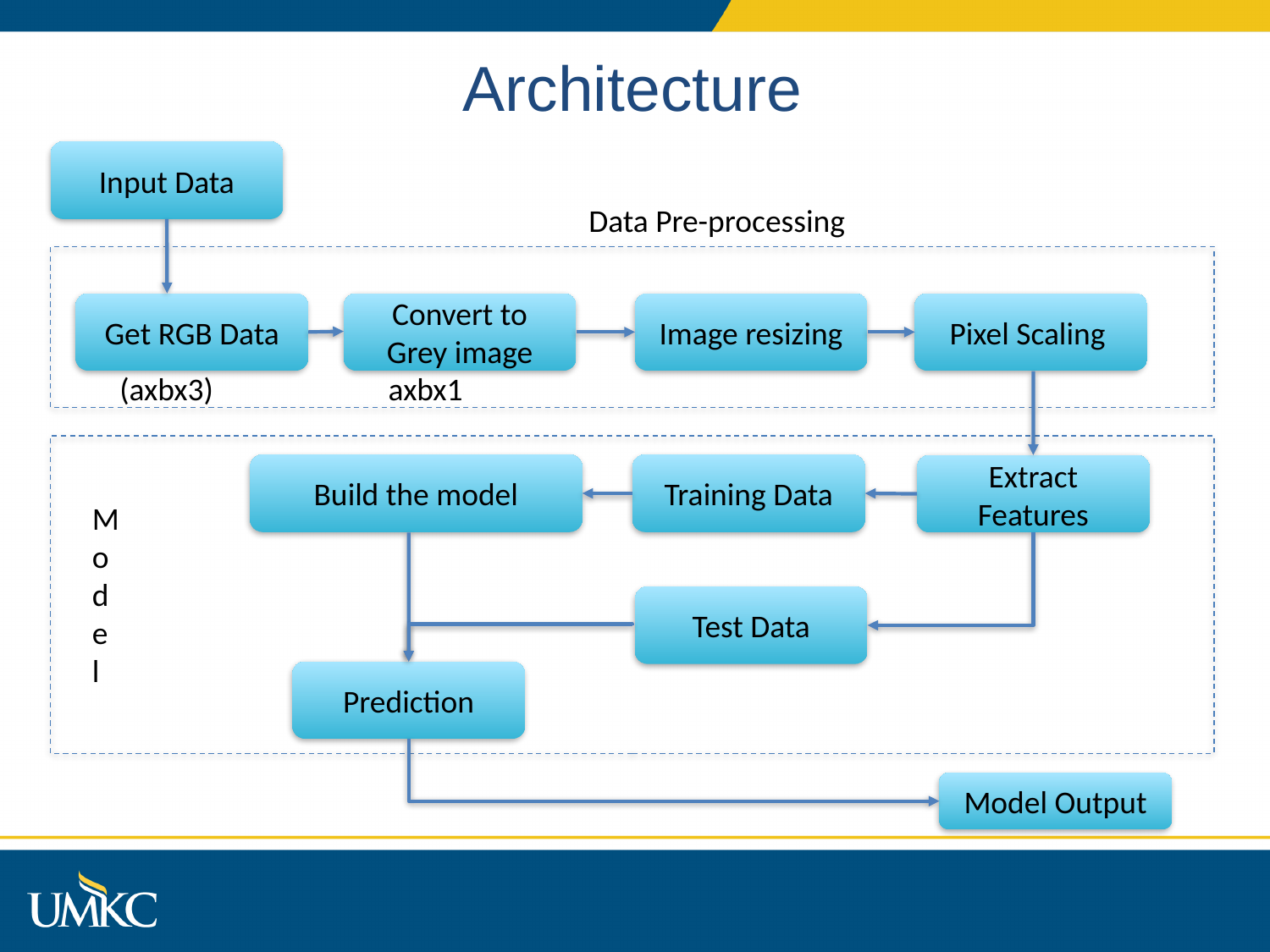

# Architecture
Input Data
Data Pre-processing

Pixel Scaling
Image resizing
Convert to Grey image
Get RGB Data
(axbx3)
axbx1

Build the model
Training Data
Extract Features
Model
Test Data
Prediction
Model Output